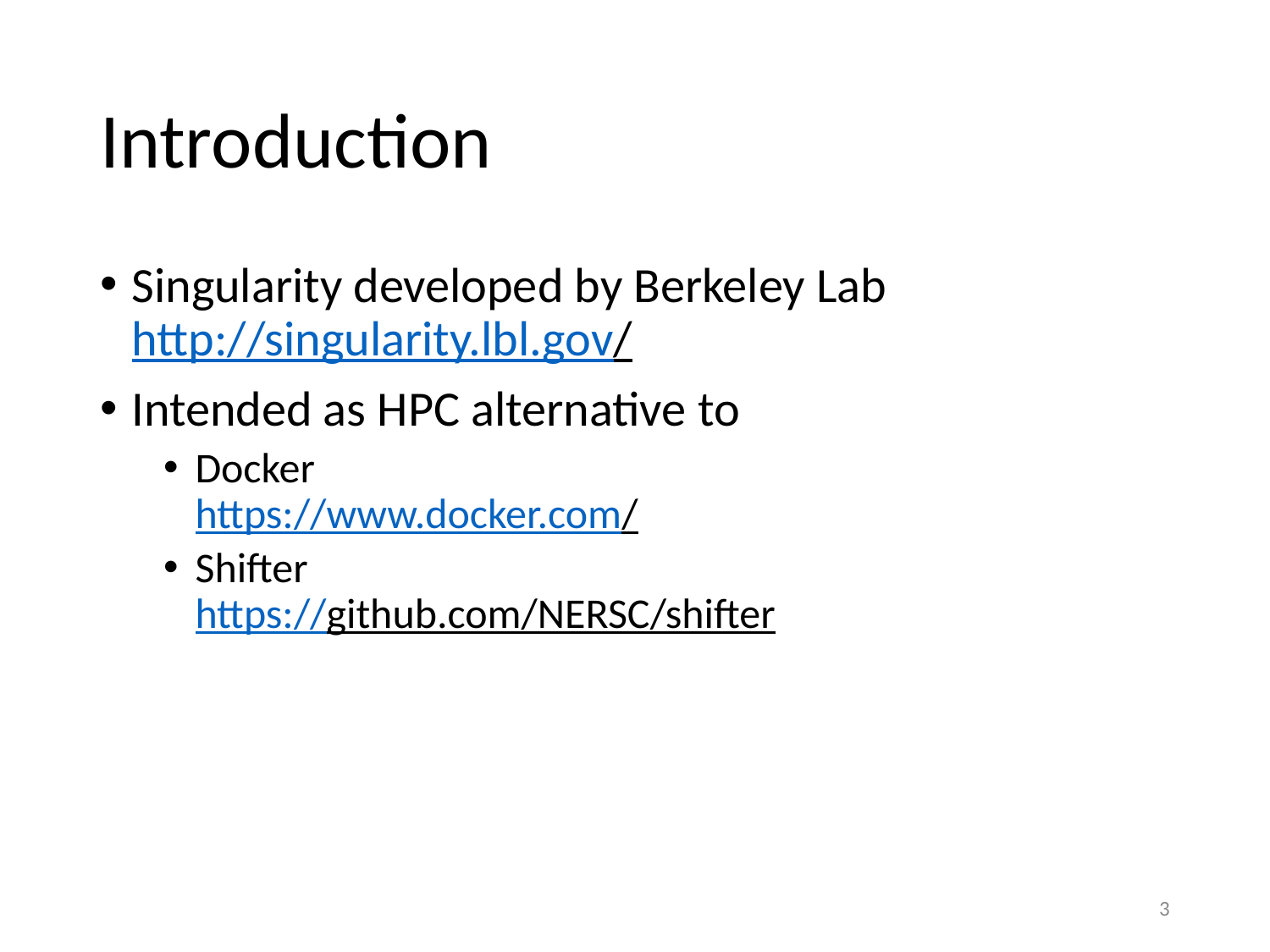

# Introduction
Singularity developed by Berkeley Lab
http://singularity.lbl.gov/
Intended as HPC alternative to
Docker
https://www.docker.com/
Shifter
https://github.com/NERSC/shifter
3